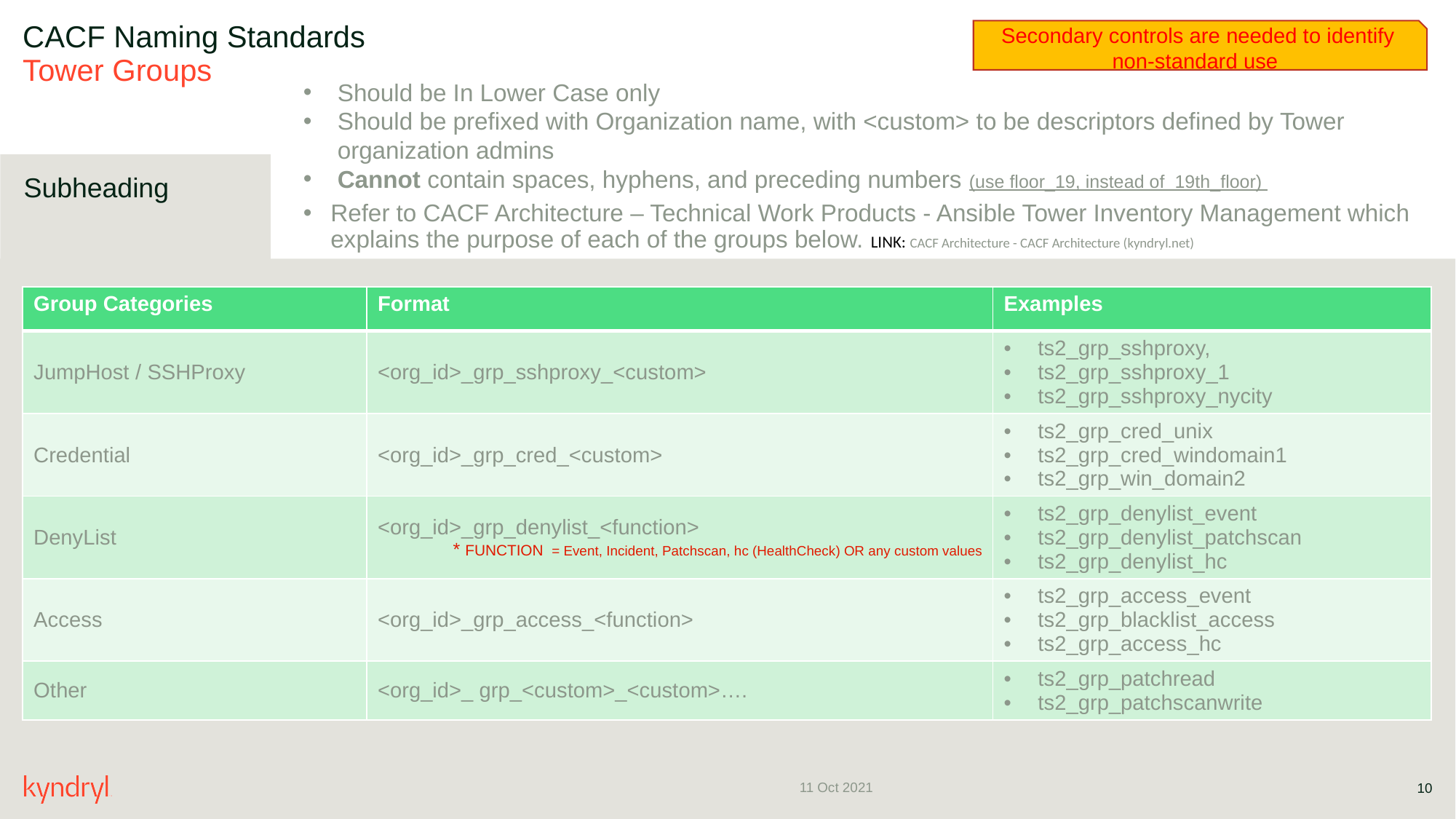

Secondary controls are needed to identify non-standard use
CACF Naming Standards
Tower Groups
Should be In Lower Case only
Should be prefixed with Organization name, with <custom> to be descriptors defined by Tower organization admins
Cannot contain spaces, hyphens, and preceding numbers (use floor_19, instead of  19th_floor)
Refer to CACF Architecture – Technical Work Products - Ansible Tower Inventory Management which explains the purpose of each of the groups below. LINK: CACF Architecture - CACF Architecture (kyndryl.net)

Subheading
| Group Categories | Format | Examples |
| --- | --- | --- |
| JumpHost / SSHProxy | <org\_id>\_grp\_sshproxy\_<custom> | ts2\_grp\_sshproxy, ts2\_grp\_sshproxy\_1 ts2\_grp\_sshproxy\_nycity |
| Credential | <org\_id>\_grp\_cred\_<custom> | ts2\_grp\_cred\_unix ts2\_grp\_cred\_windomain1 ts2\_grp\_win\_domain2 |
| DenyList | <org\_id>\_grp\_denylist\_<function> \* FUNCTION = Event, Incident, Patchscan, hc (HealthCheck) OR any custom values | ts2\_grp\_denylist\_event ts2\_grp\_denylist\_patchscan ts2\_grp\_denylist\_hc |
| Access | <org\_id>\_grp\_access\_<function> | ts2\_grp\_access\_event ts2\_grp\_blacklist\_access ts2\_grp\_access\_hc |
| Other | <org\_id>\_ grp\_<custom>\_<custom>…. | ts2\_grp\_patchread ts2\_grp\_patchscanwrite |

11 Oct 2021
10